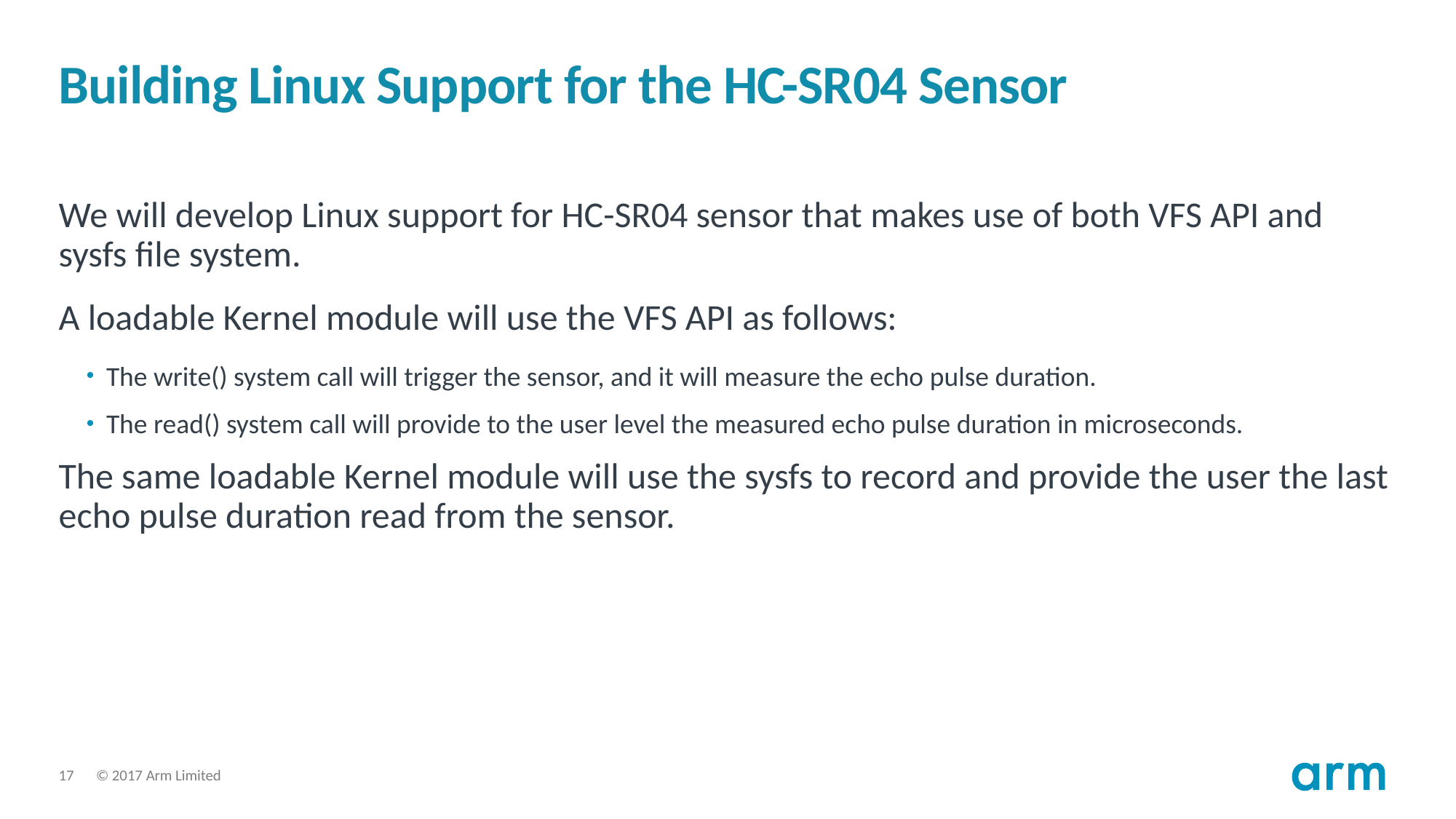

# Building Linux Support for the HC-SR04 Sensor
We will develop Linux support for HC-SR04 sensor that makes use of both VFS API and sysfs file system.
A loadable Kernel module will use the VFS API as follows:
The write() system call will trigger the sensor, and it will measure the echo pulse duration.
The read() system call will provide to the user level the measured echo pulse duration in microseconds.
The same loadable Kernel module will use the sysfs to record and provide the user the last echo pulse duration read from the sensor.